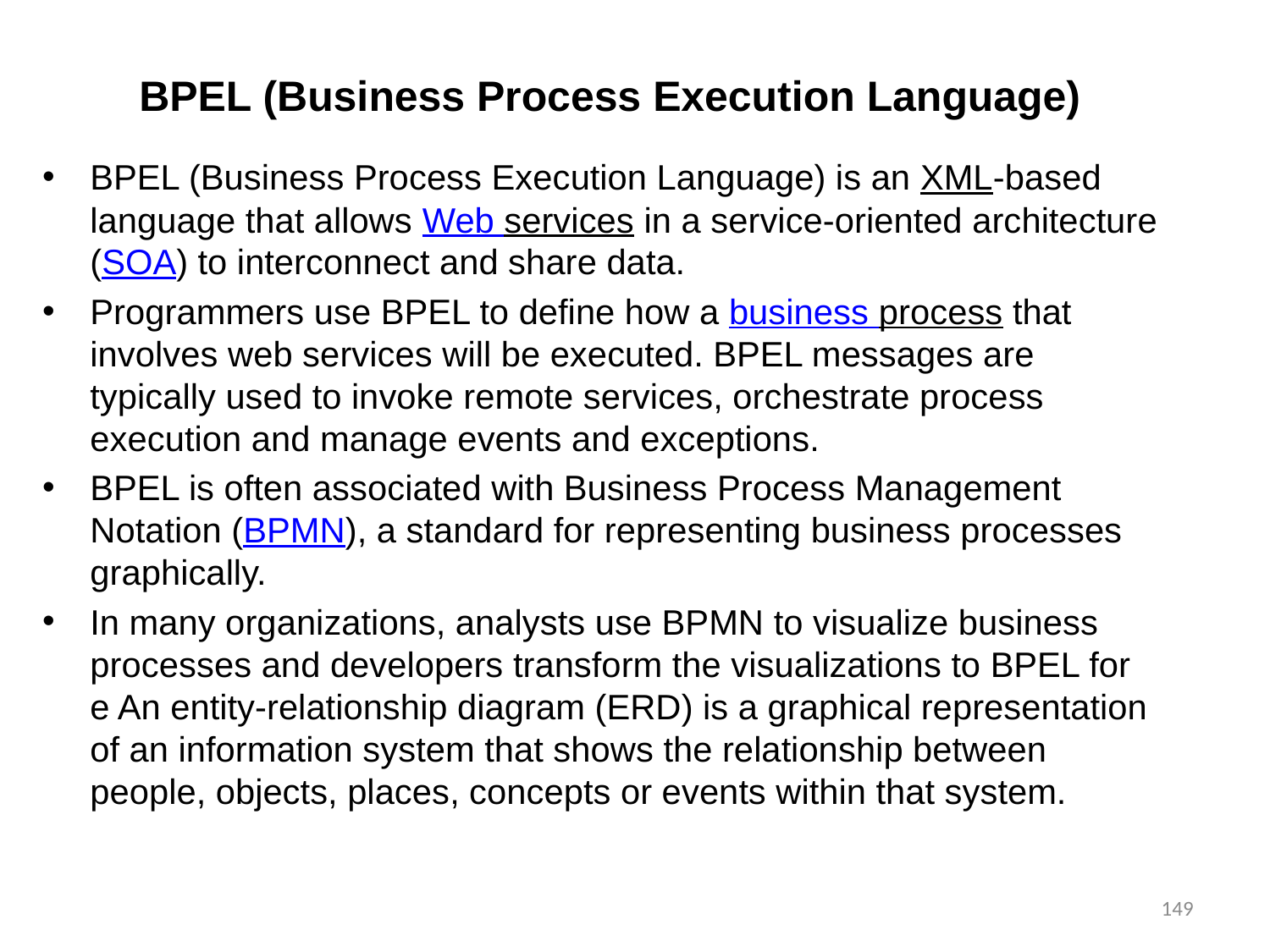

# BPEL (Business Process Execution Language)
BPEL (Business Process Execution Language) is an XML-based language that allows Web services in a service-oriented architecture (SOA) to interconnect and share data.
Programmers use BPEL to define how a business process that involves web services will be executed. BPEL messages are typically used to invoke remote services, orchestrate process execution and manage events and exceptions.
BPEL is often associated with Business Process Management Notation (BPMN), a standard for representing business processes graphically.
In many organizations, analysts use BPMN to visualize business processes and developers transform the visualizations to BPEL for e An entity-relationship diagram (ERD) is a graphical representation of an information system that shows the relationship between people, objects, places, concepts or events within that system.
149